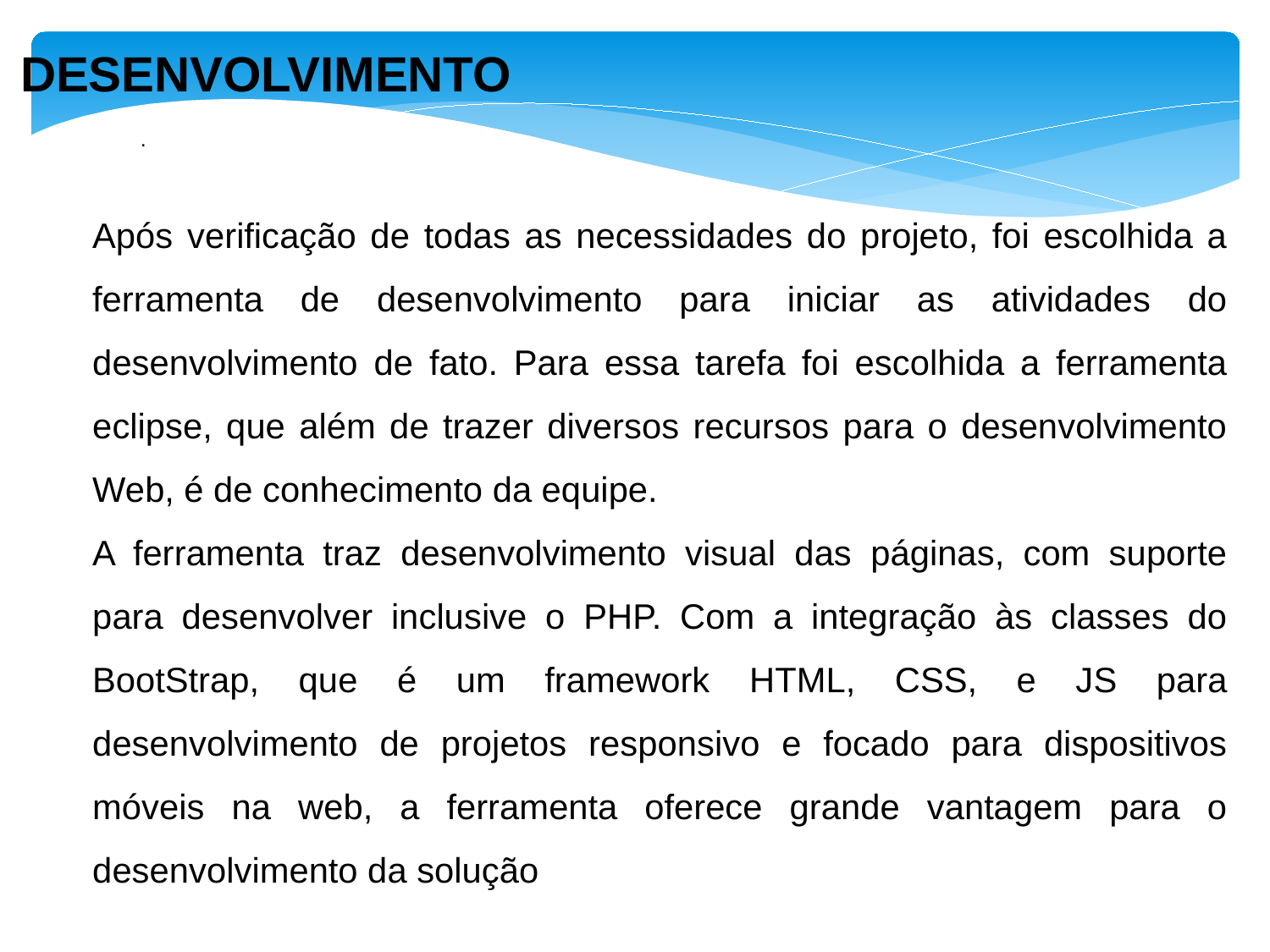

DESENVOLVIMENTO

	.

Após verificação de todas as necessidades do projeto, foi escolhida a ferramenta de desenvolvimento para iniciar as atividades do desenvolvimento de fato. Para essa tarefa foi escolhida a ferramenta eclipse, que além de trazer diversos recursos para o desenvolvimento Web, é de conhecimento da equipe.
A ferramenta traz desenvolvimento visual das páginas, com suporte para desenvolver inclusive o PHP. Com a integração às classes do BootStrap, que é um framework HTML, CSS, e JS para desenvolvimento de projetos responsivo e focado para dispositivos móveis na web, a ferramenta oferece grande vantagem para o desenvolvimento da solução